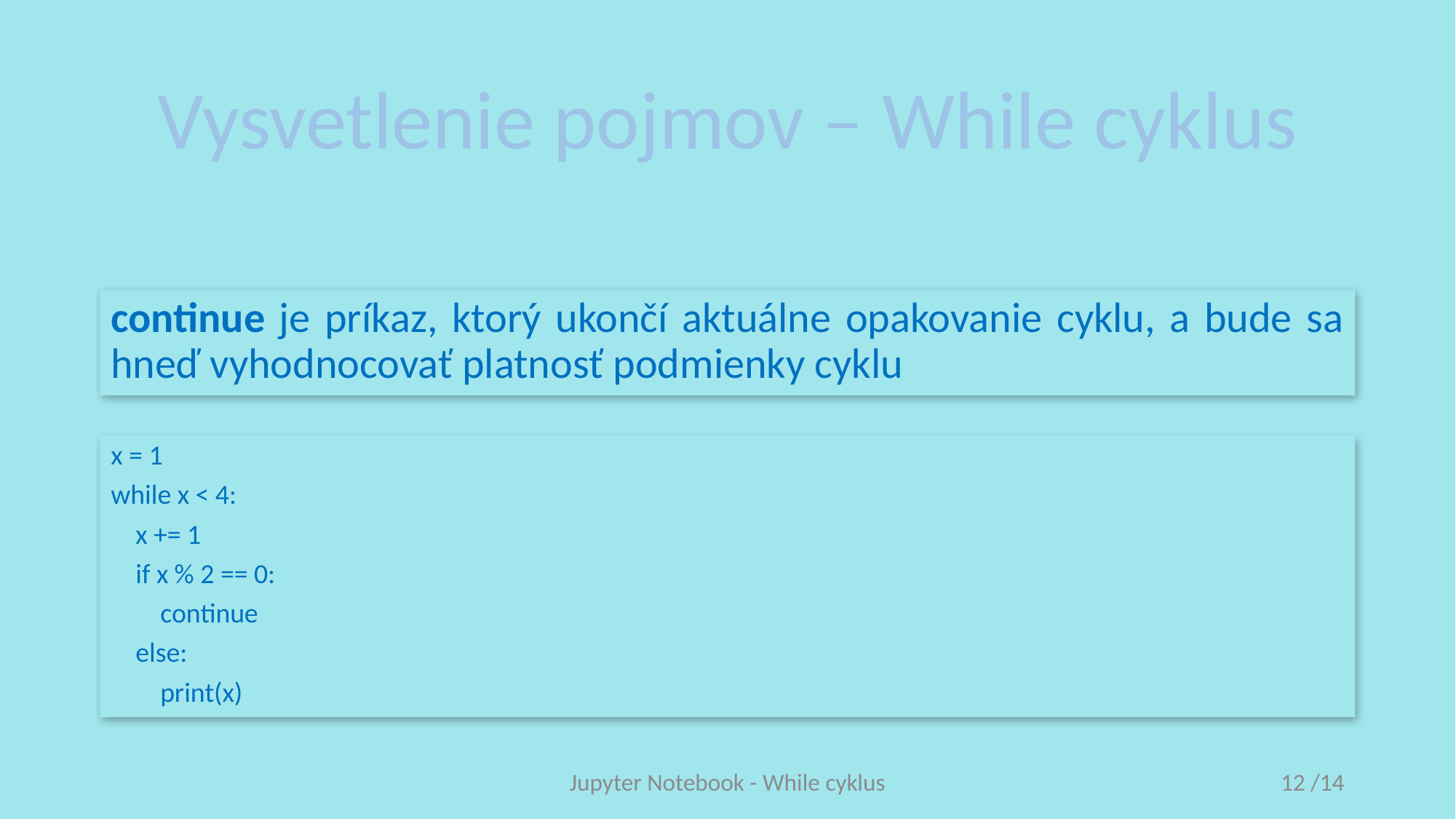

# Vysvetlenie pojmov – While cyklus
continue je príkaz, ktorý ukončí aktuálne opakovanie cyklu, a bude sa hneď vyhodnocovať platnosť podmienky cyklu
x = 1
while x < 4:
    x += 1
    if x % 2 == 0:
        continue
    else:
        print(x)
Jupyter Notebook - While cyklus
12 /14